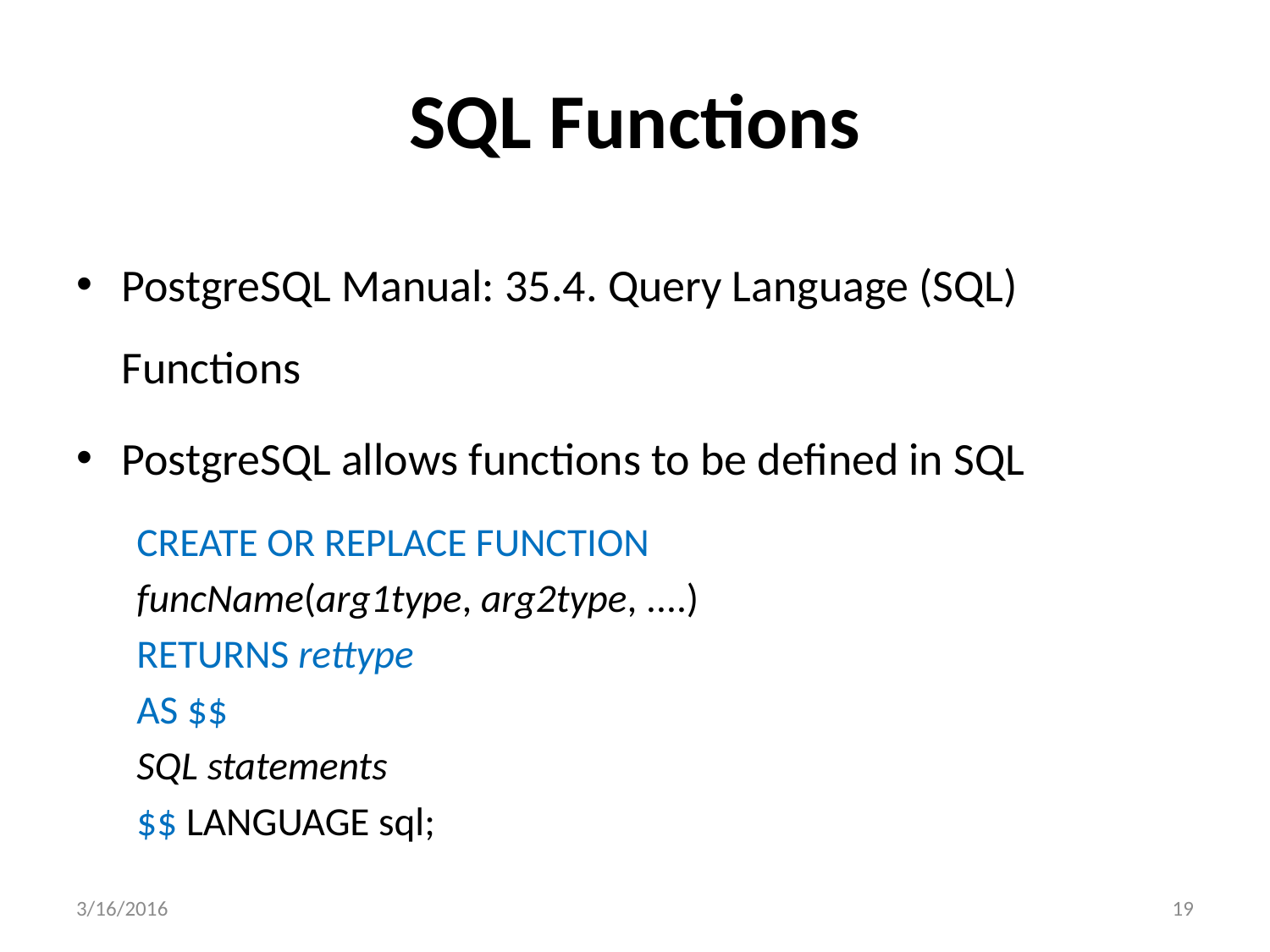

# SQL Functions
PostgreSQL Manual: 35.4. Query Language (SQL) Functions
PostgreSQL allows functions to be defined in SQL
CREATE OR REPLACE FUNCTION
	funcName(arg1type, arg2type, ....)
	RETURNS rettype
AS $$
	SQL statements
$$ LANGUAGE sql;

3/16/2016
19